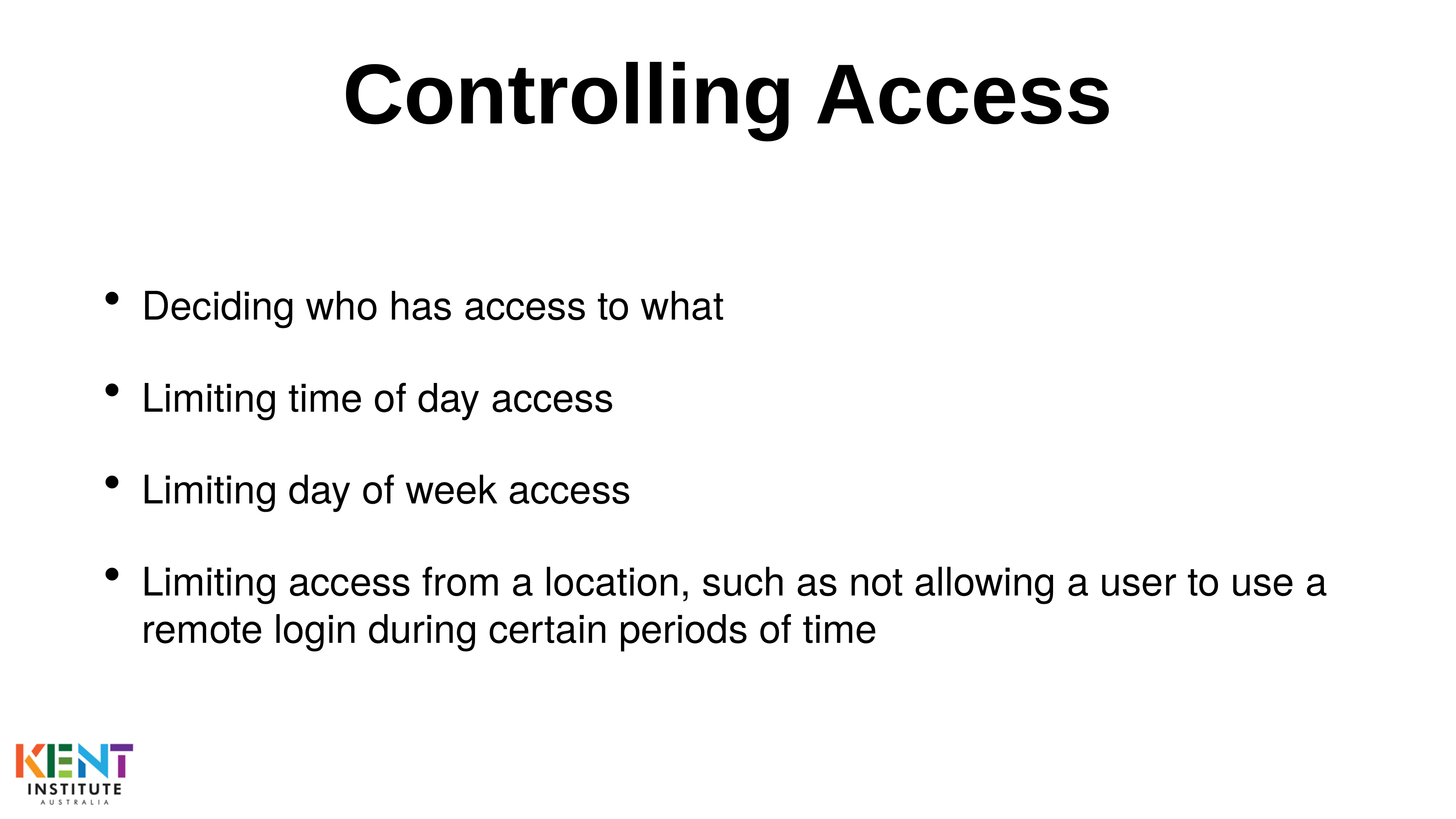

# Controlling Access

Deciding who has access to what
Limiting time of day access
Limiting day of week access
Limiting access from a location, such as not allowing a user to use a remote login during certain periods of time